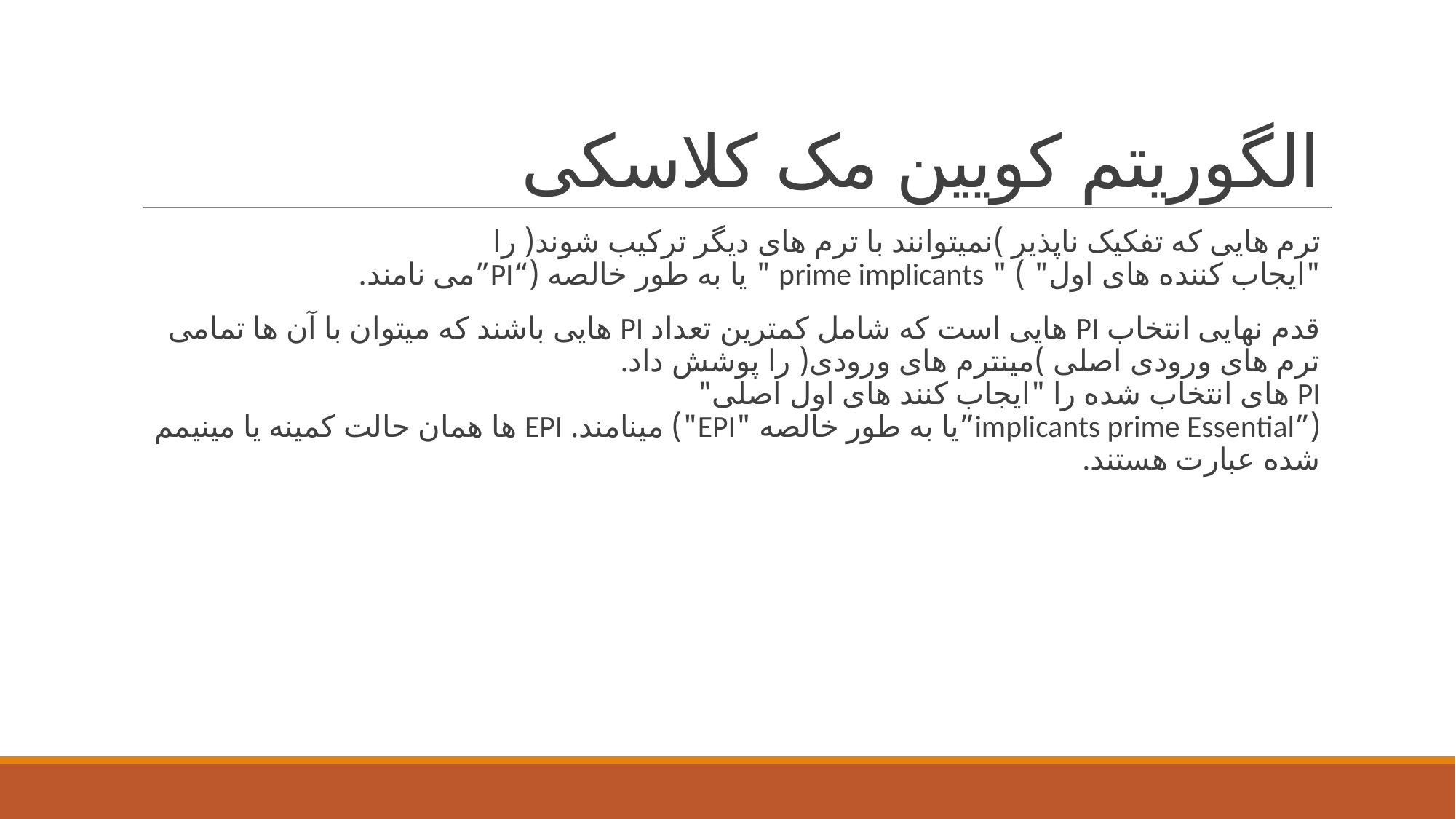

# الگوریتم کویین مک کلاسکی
ترم هایی که تفکیک ناپذیر )نمیتوانند با ترم های دیگر ترکیب شوند( را
"ایجاب کننده های اول" ) " prime implicants " یا به طور خالصه (“PI”می نامند.
قدم نهایی انتخاب PI هایی است که شامل کمترین تعداد PI هایی باشند که میتوان با آن ها تمامی ترم های ورودی اصلی )مینترم های ورودی( را پوشش داد.
PI های انتخاب شده را "ایجاب کنند های اول اصلی"
(”implicants prime Essential”یا به طور خالصه "EPI") مینامند. EPI ها همان حالت کمینه یا مینیمم شده عبارت هستند.